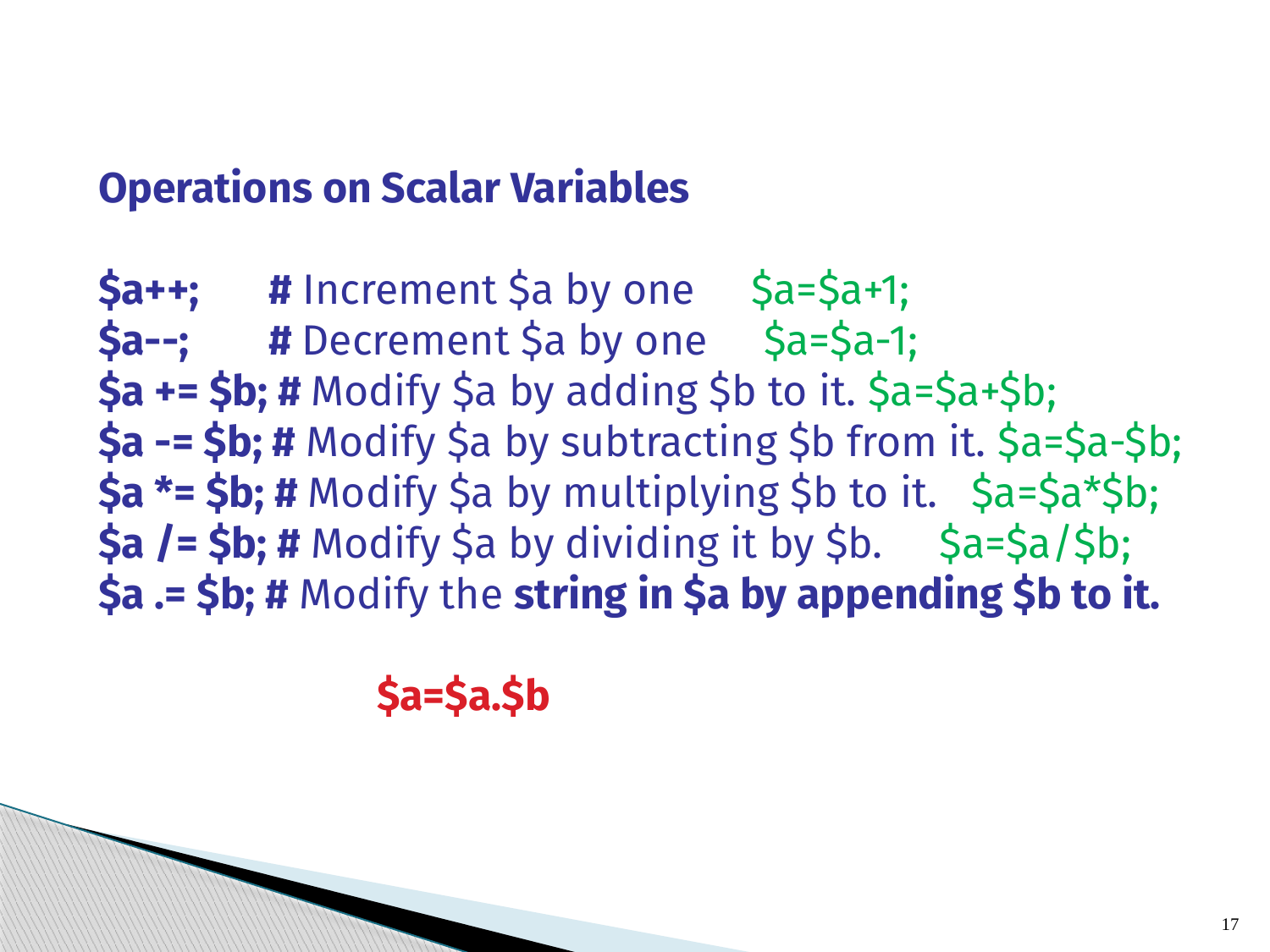

Operations on Scalar Variables

$a++;       # Increment $a by one     $a=$a+1;
$a--;        # Decrement $a by one     $a=$a-1;
$a += $b; # Modify $a by adding $b to it. $a=$a+$b;
$a -= $b; # Modify $a by subtracting $b from it. $a=$a-$b;
$a *= $b; # Modify $a by multiplying $b to it.   $a=$a*$b;
$a /= $b; # Modify $a by dividing it by $b.     $a=$a/$b;
$a .= $b; # Modify the string in $a by appending $b to it.

                            $a=$a.$b

17